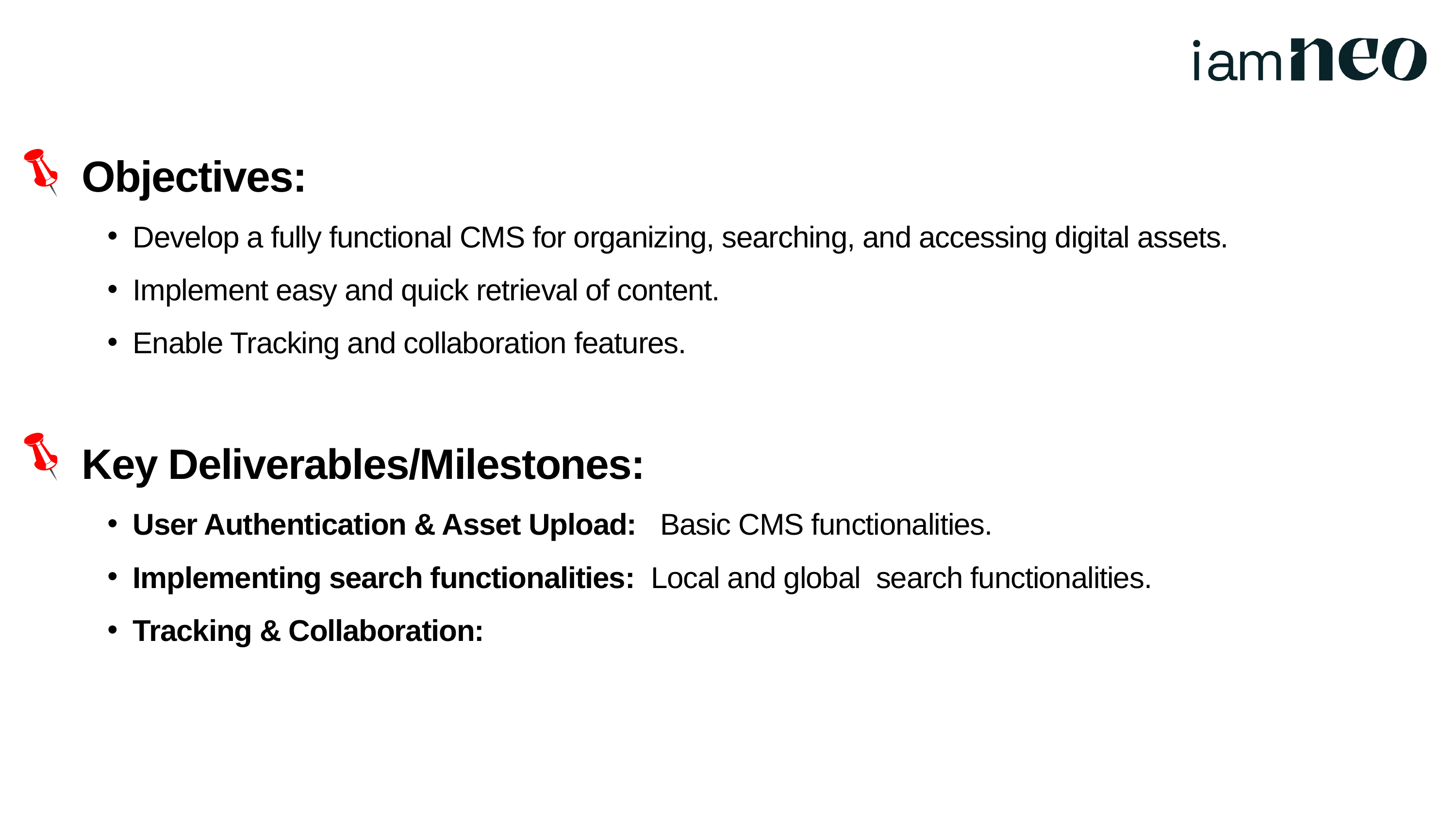

Objectives:
Develop a fully functional CMS for organizing, searching, and accessing digital assets.
Implement easy and quick retrieval of content.
Enable Tracking and collaboration features.

Key Deliverables/Milestones:
User Authentication & Asset Upload:   Basic CMS functionalities.
Implementing search functionalities:  Local and global  search functionalities.
Tracking & Collaboration: